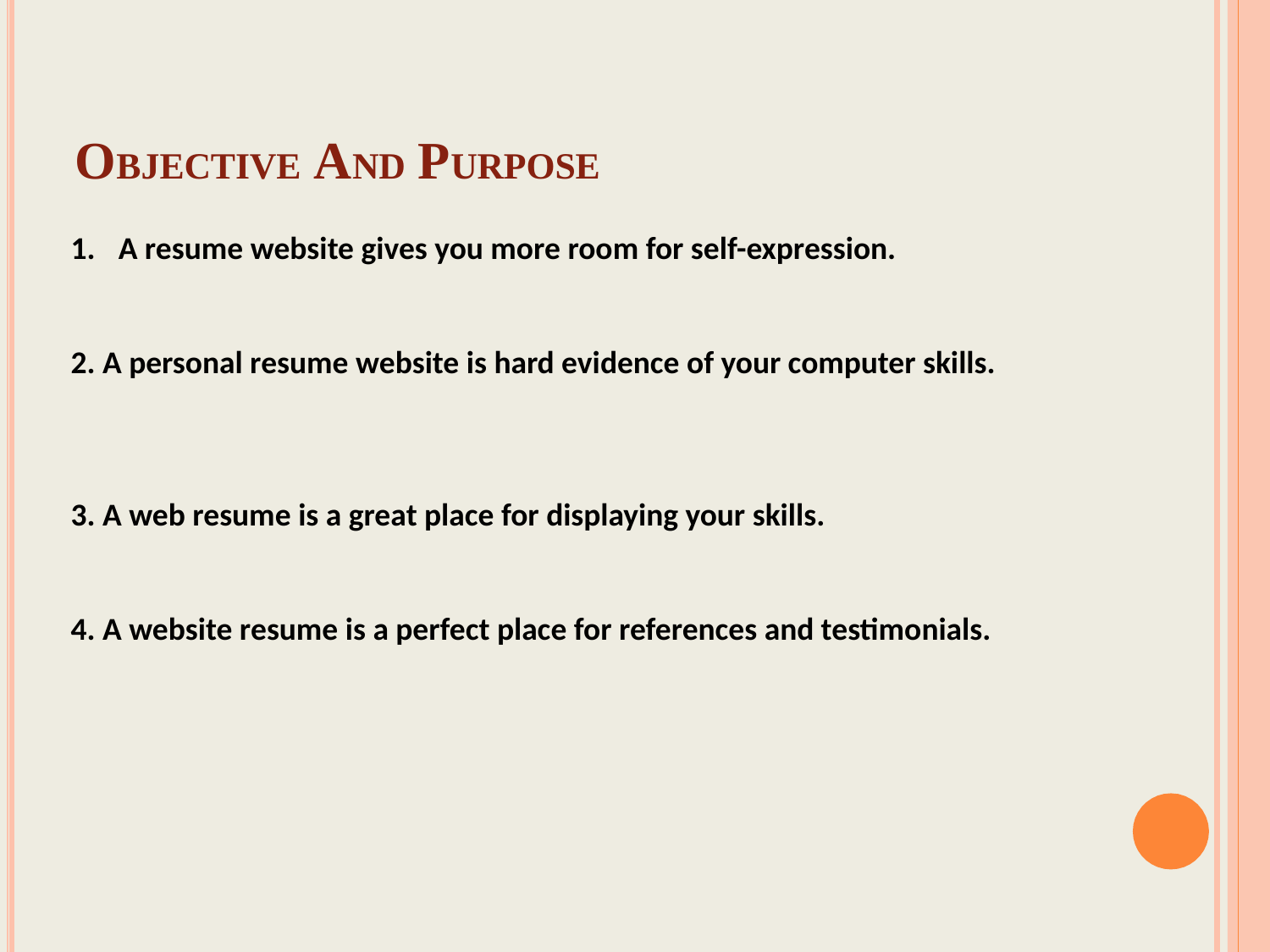

# OBJECTIVE AND PURPOSE
A resume website gives you more room for self-expression.

2. A personal resume website is hard evidence of your computer skills.

3. A web resume is a great place for displaying your skills.

4. A website resume is a perfect place for references and testimonials.